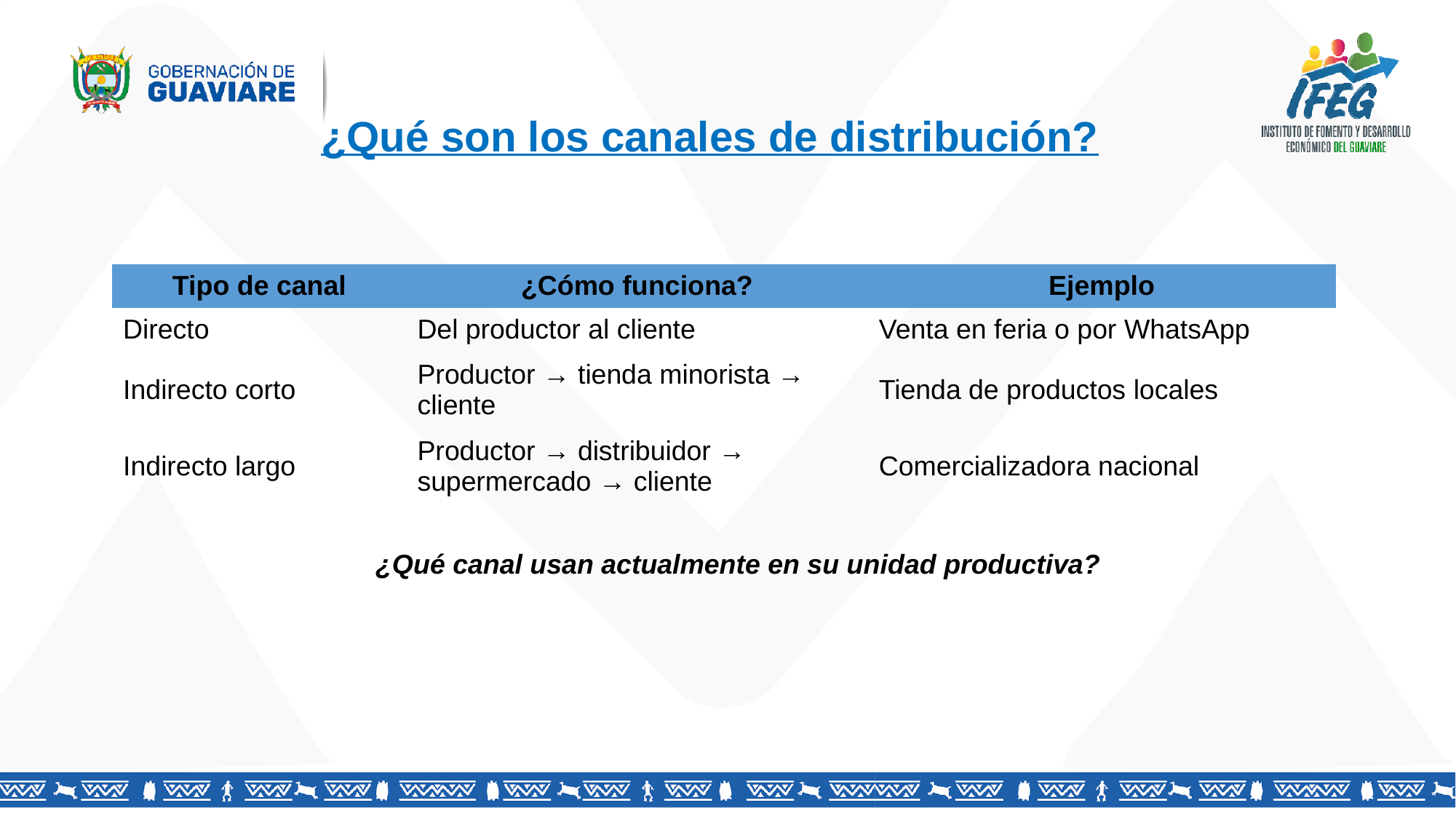

¿Qué son los canales de distribución?
| Tipo de canal | ¿Cómo funciona? | Ejemplo |
| --- | --- | --- |
| Directo | Del productor al cliente | Venta en feria o por WhatsApp |
| Indirecto corto | Productor → tienda minorista → cliente | Tienda de productos locales |
| Indirecto largo | Productor → distribuidor → supermercado → cliente | Comercializadora nacional |
¿Qué canal usan actualmente en su unidad productiva?